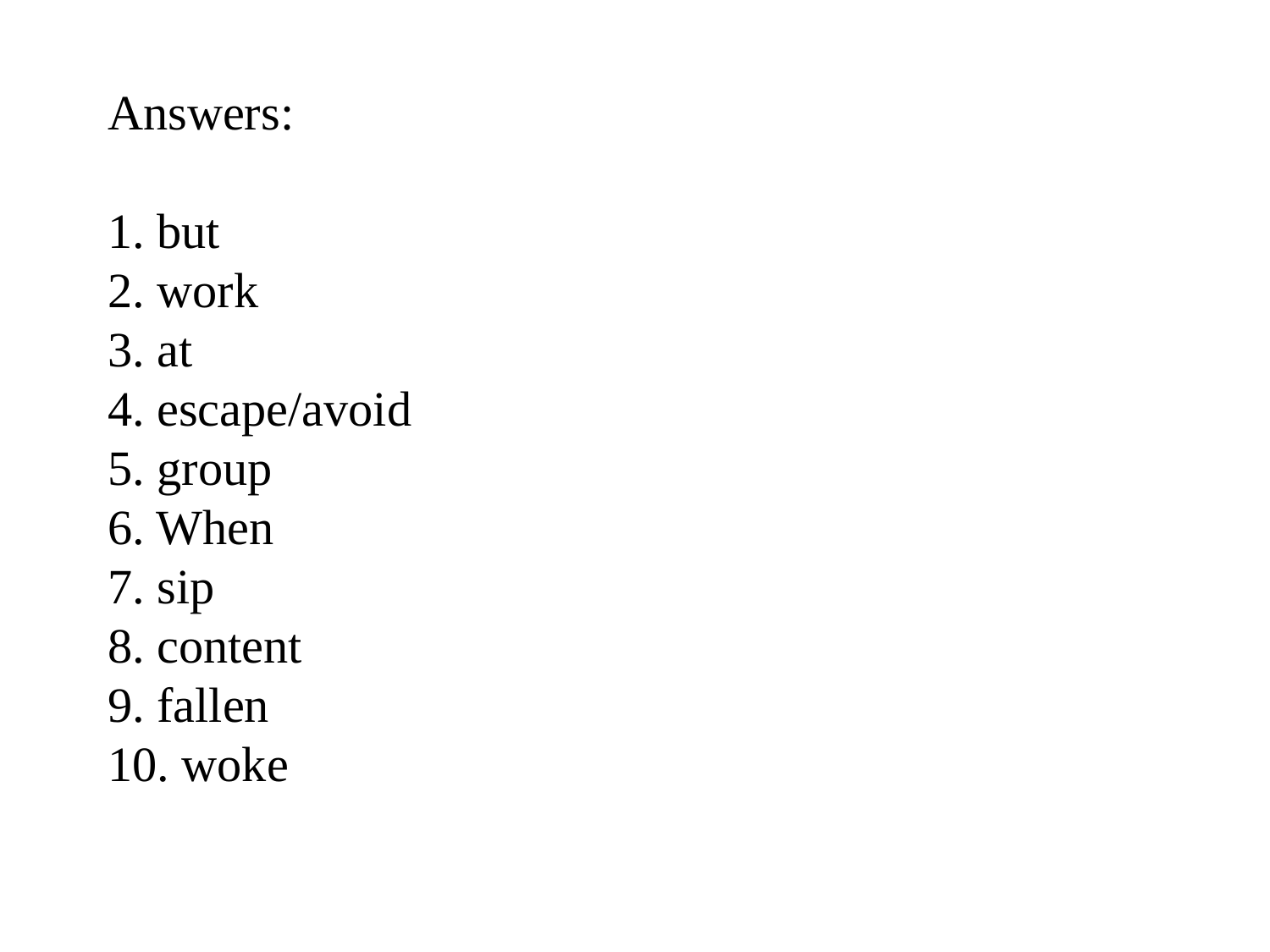

Answers:
1. but
2. work
3. at
4. escape/avoid
5. group
6. When
7. sip
8. content
9. fallen
10. woke